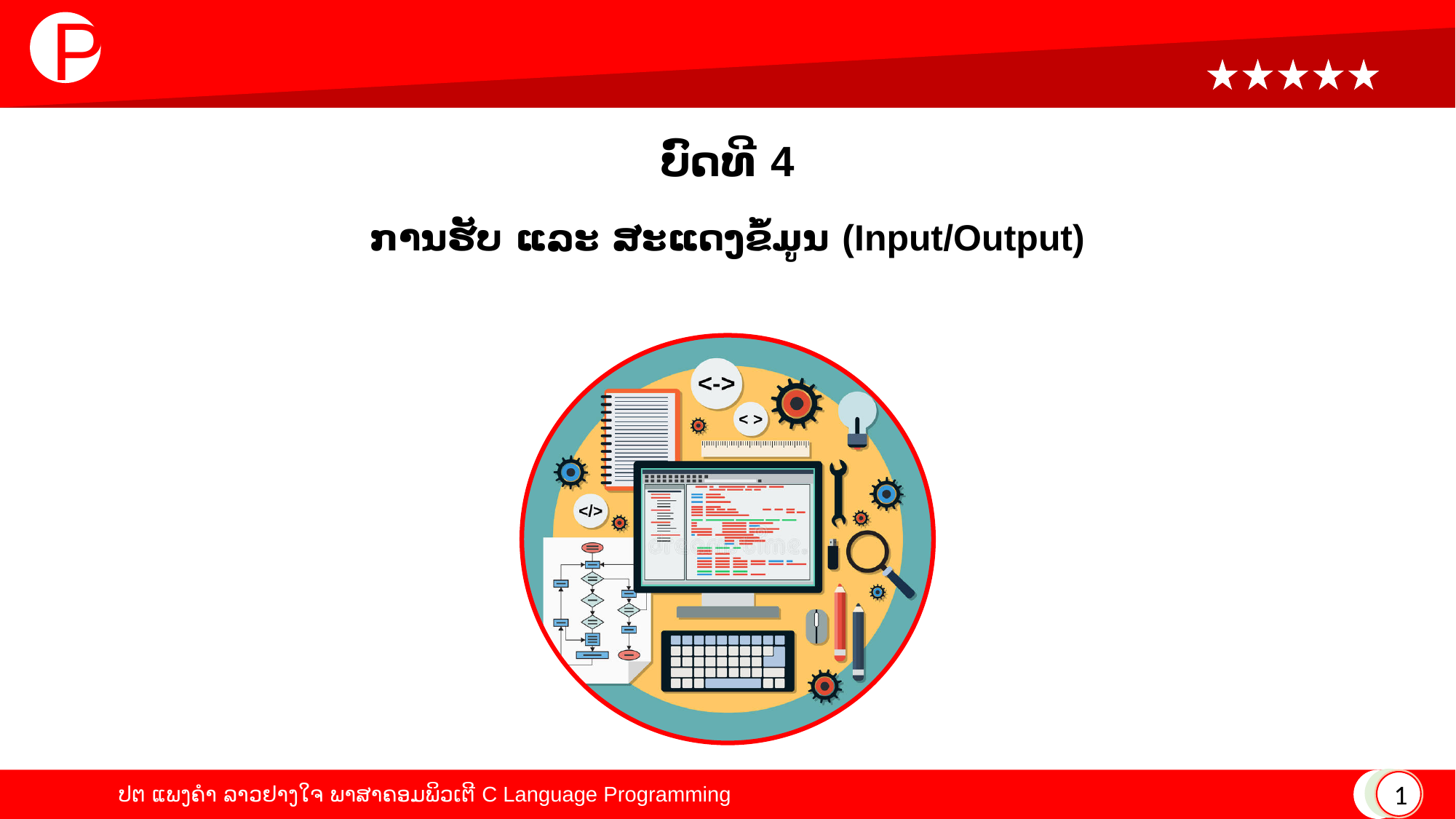

P

# ບົດທີ 4
ການຮັບ ແລະ ສະແດງຂໍ້ມູນ (Input/Output)

1
ປຕ ແພງຄໍາ ລາວຢາງໃຈ ພາສາຄອມພິວເຕີ C Language Programming